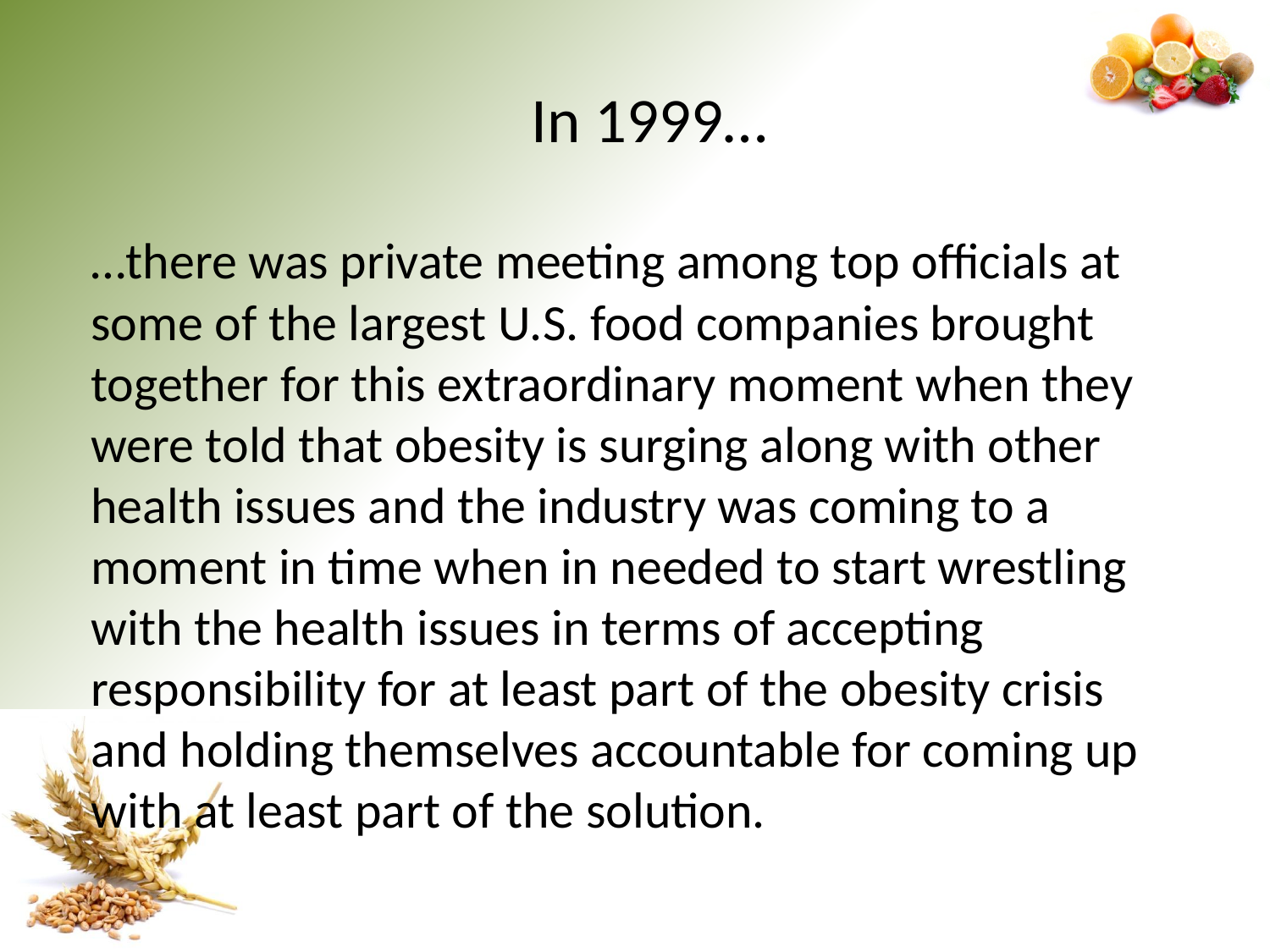

# In 1999…
…there was private meeting among top officials at some of the largest U.S. food companies brought together for this extraordinary moment when they were told that obesity is surging along with other health issues and the industry was coming to a moment in time when in needed to start wrestling with the health issues in terms of accepting responsibility for at least part of the obesity crisis and holding themselves accountable for coming up with at least part of the solution.